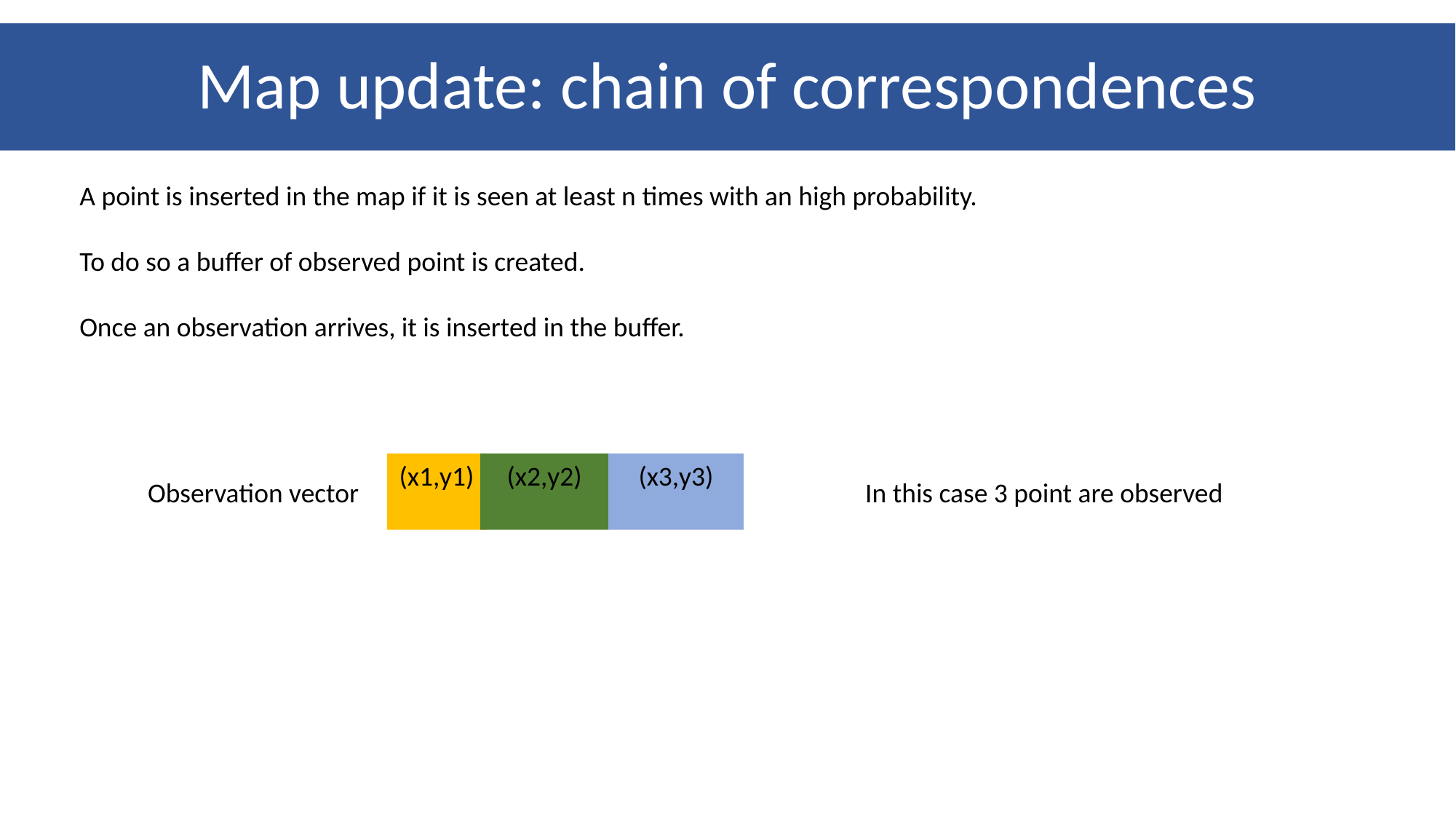

Map update: chain of correspondences
A point is inserted in the map if it is seen at least n times with an high probability.

To do so a buffer of observed point is created.

Once an observation arrives, it is inserted in the buffer.
(x1,y1)

(x2,y2)

(x3,y3)

Observation vector
In this case 3 point are observed